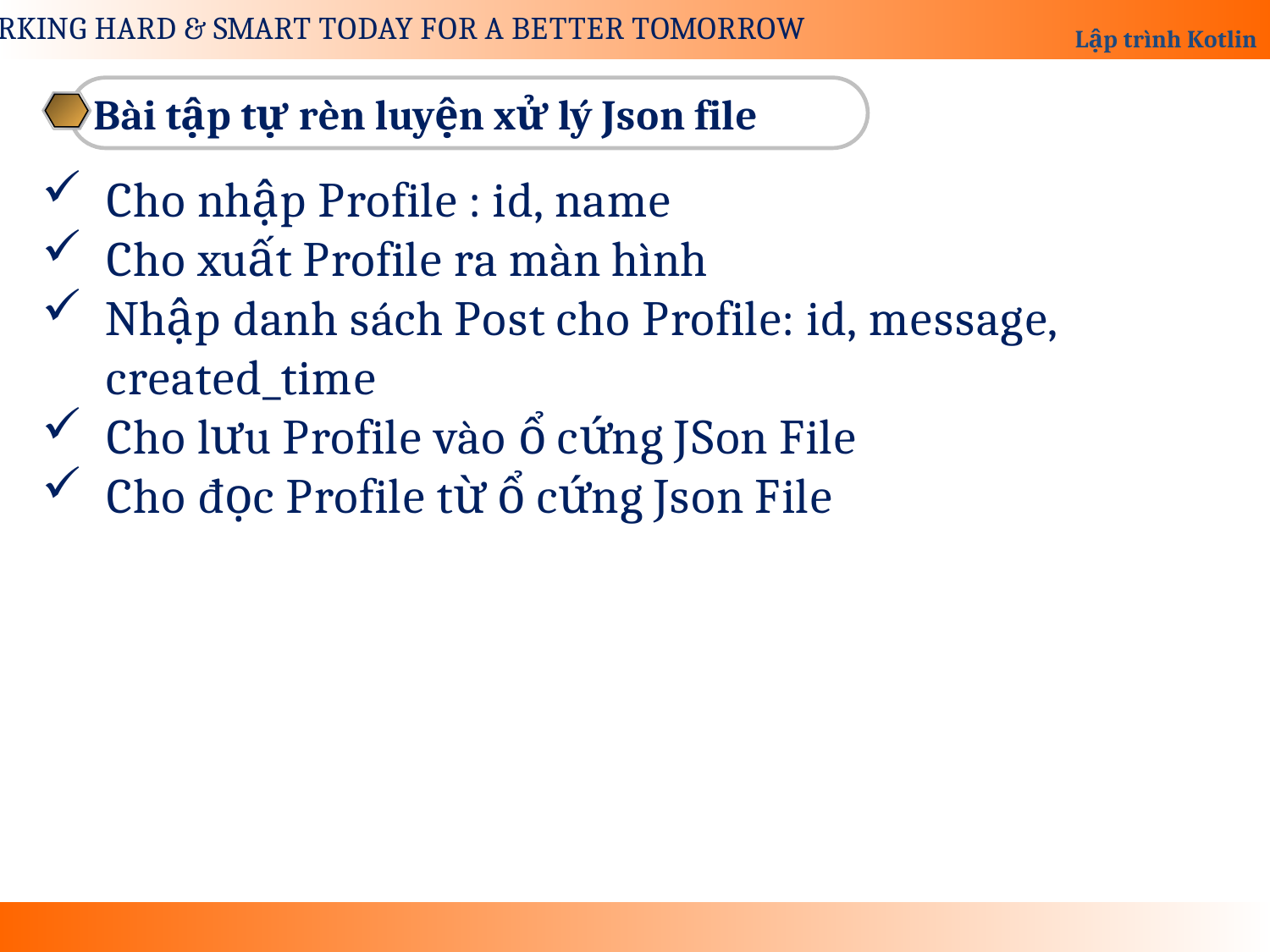

Bài tập tự rèn luyện xử lý Json file

Cho nhập Profile : id, name
Cho xuất Profile ra màn hình
Nhập danh sách Post cho Profile: id, message, created_time
Cho lưu Profile vào ổ cứng JSon File
Cho đọc Profile từ ổ cứng Json File